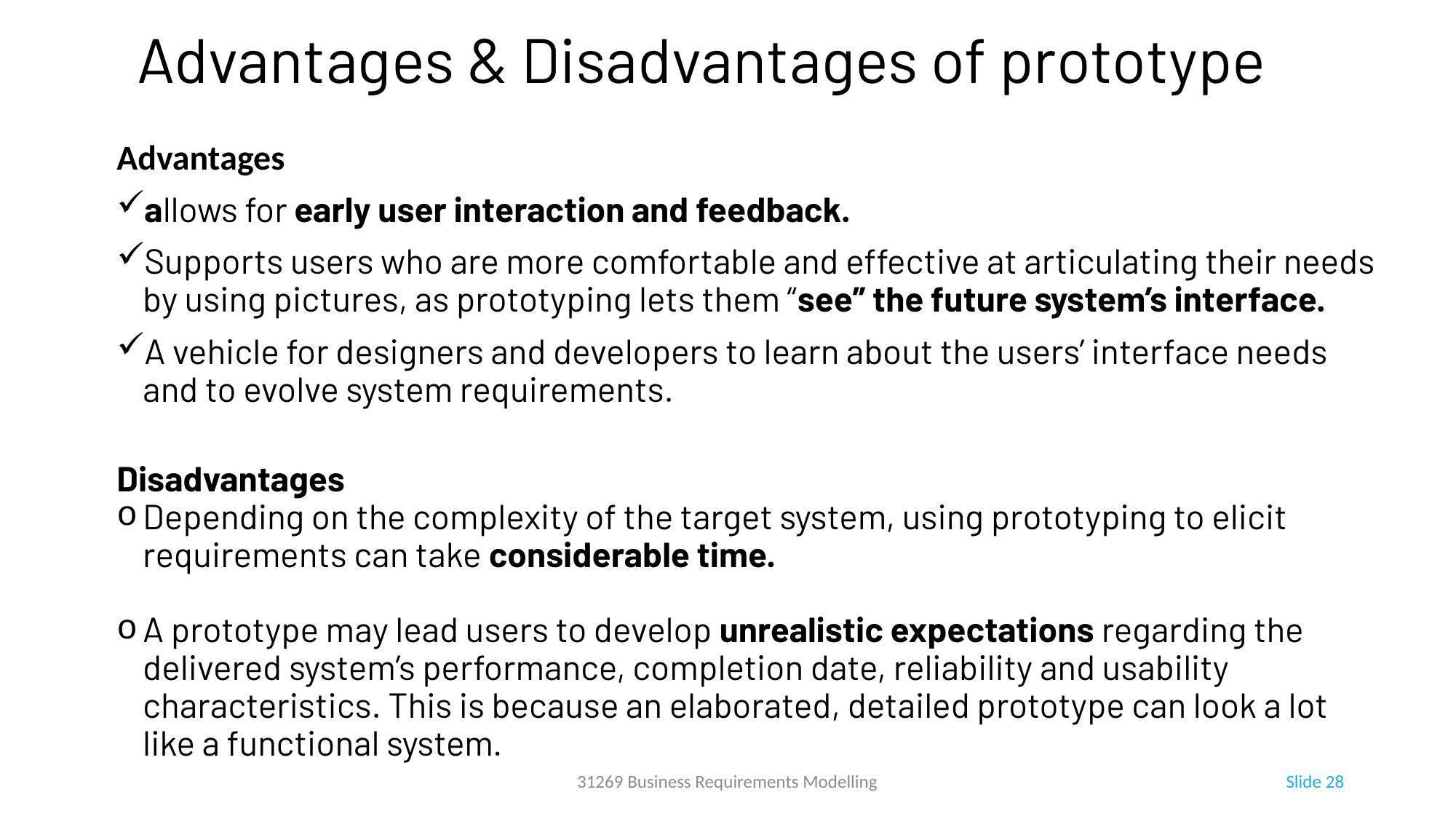

# Advantages & Disadvantages of prototype
Advantages
allows for early user interaction and feedback.
Supports users who are more comfortable and effective at articulating their needs by using pictures, as prototyping lets them “see” the future system’s interface.
A vehicle for designers and developers to learn about the users’ interface needs and to evolve system requirements.
Disadvantages
Depending on the complexity of the target system, using prototyping to elicit requirements can take considerable time.

A prototype may lead users to develop unrealistic expectations regarding the delivered system’s performance, completion date, reliability and usability characteristics. This is because an elaborated, detailed prototype can look a lot like a functional system.
31269 Business Requirements Modelling
Slide 28